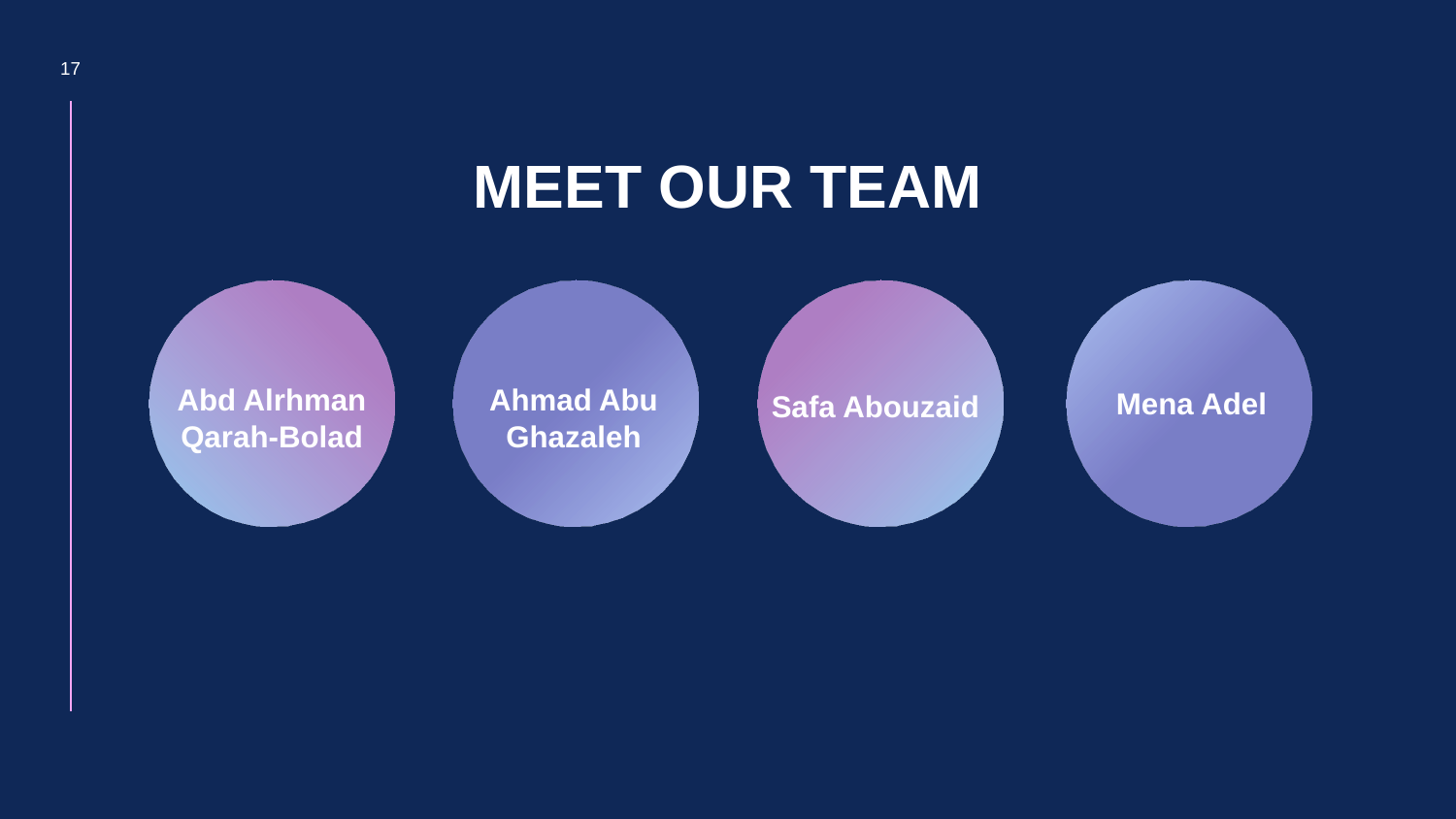

17
# MEET OUR TEAM
Abd Alrhman Qarah-Bolad
Ahmad Abu Ghazaleh
Mena Adel
Safa Abouzaid